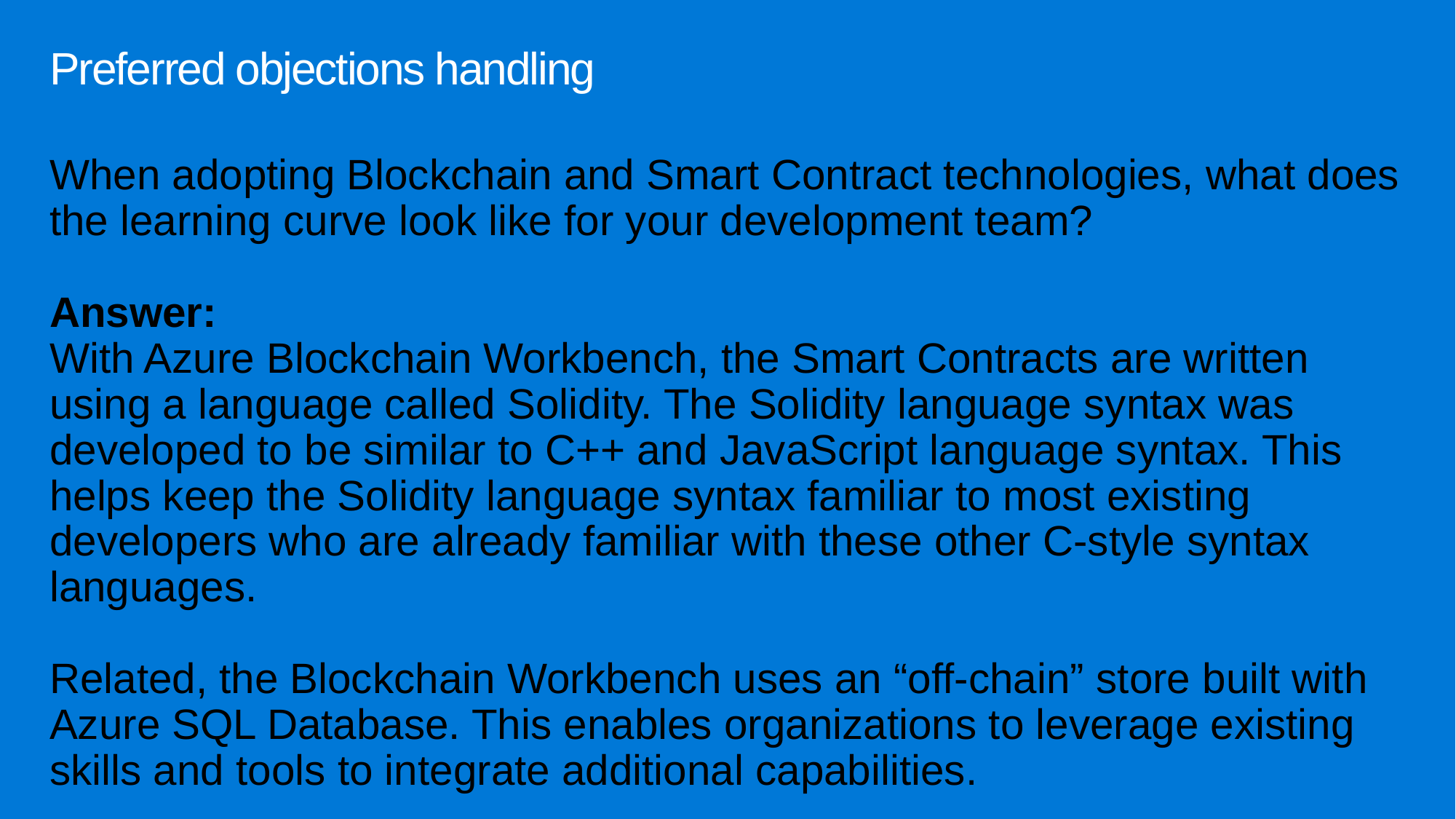

# Preferred objections handling
When adopting Blockchain and Smart Contract technologies, what does the learning curve look like for your development team?
Answer:
With Azure Blockchain Workbench, the Smart Contracts are written using a language called Solidity. The Solidity language syntax was developed to be similar to C++ and JavaScript language syntax. This helps keep the Solidity language syntax familiar to most existing developers who are already familiar with these other C-style syntax languages.
Related, the Blockchain Workbench uses an “off-chain” store built with Azure SQL Database. This enables organizations to leverage existing skills and tools to integrate additional capabilities.